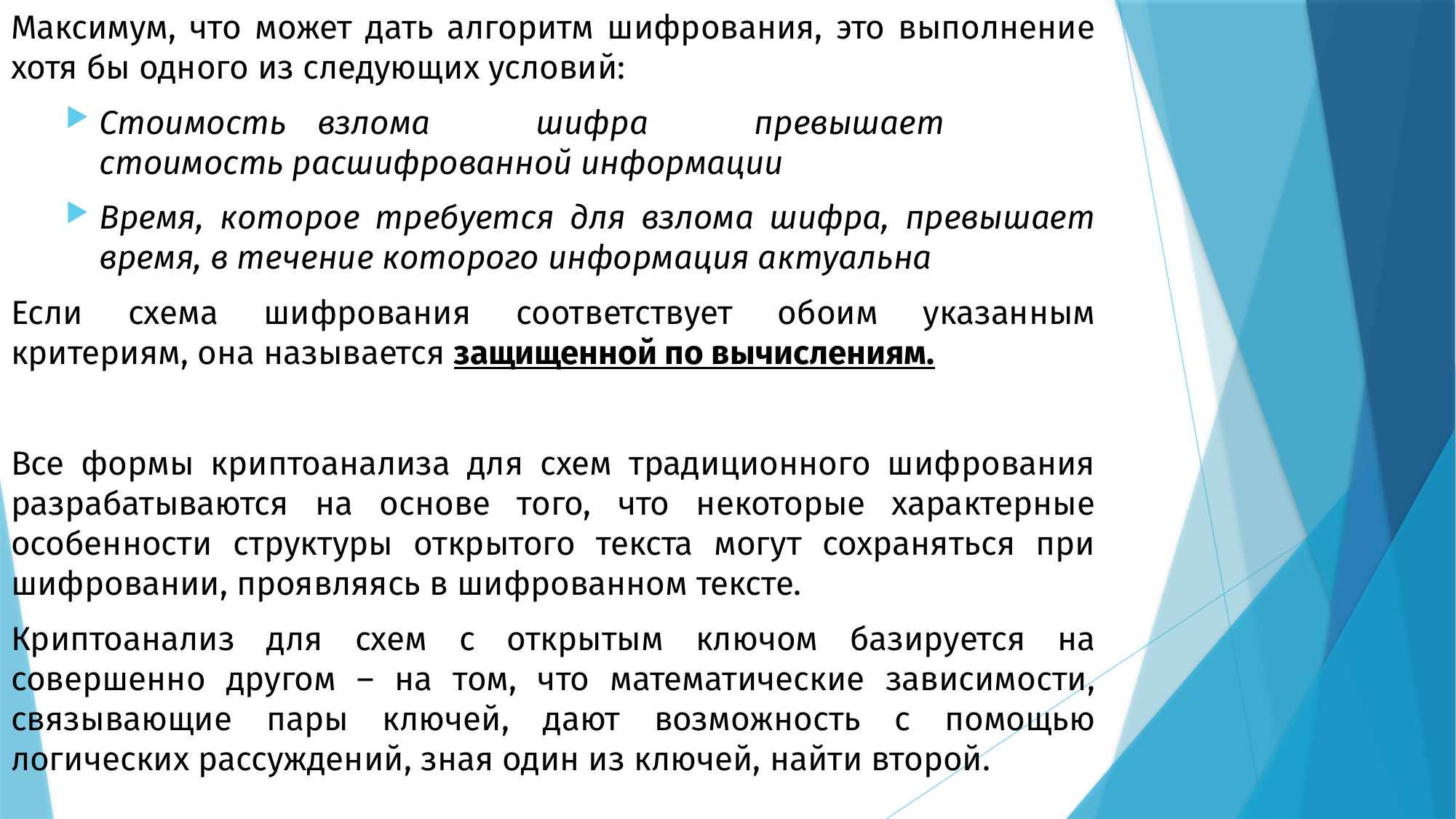

Максимум, что может дать алгоритм шифрования, это выполнение хотя бы одного из следующих условий:
Стоимость	взлома	шифра	превышает	стоимость расшифрованной информации
Время, которое требуется для взлома шифра, превышает время, в течение которого информация актуальна
Если схема шифрования соответствует обоим указанным критериям, она называется защищенной по вычислениям.

Все формы криптоанализа для схем традиционного шифрования разрабатываются на основе того, что некоторые характерные особенности структуры открытого текста могут сохраняться при шифровании, проявляясь в шифрованном тексте.
Криптоанализ для схем с открытым ключом базируется на совершенно другом – на том, что математические зависимости, связывающие пары ключей, дают возможность с помощью логических рассуждений, зная один из ключей, найти второй.